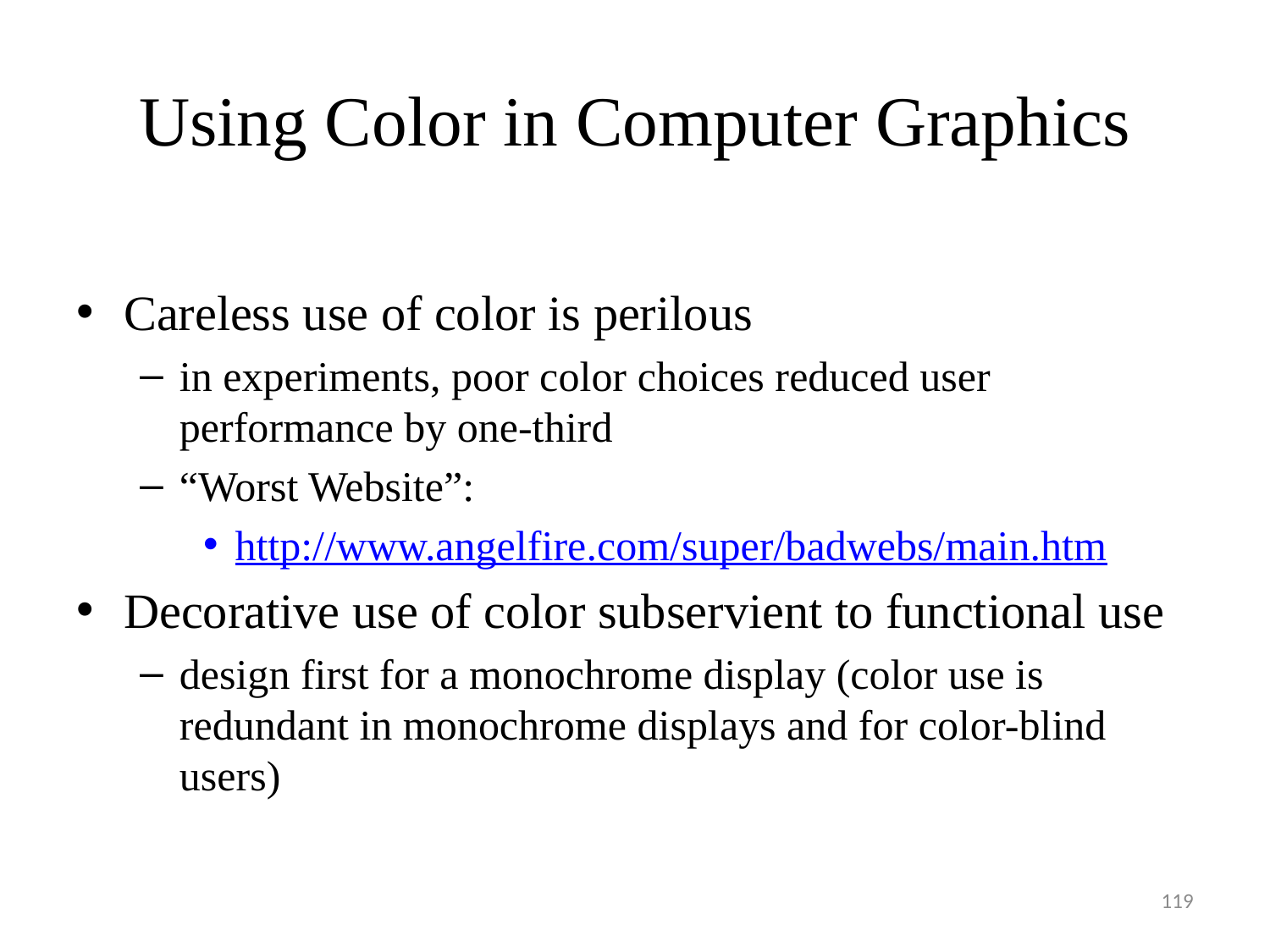

# Using Color in Computer Graphics
Careless use of color is perilous
in experiments, poor color choices reduced user performance by one-third
“Worst Website”:
http://www.angelfire.com/super/badwebs/main.htm
Decorative use of color subservient to functional use
design first for a monochrome display (color use is redundant in monochrome displays and for color-blind users)

119